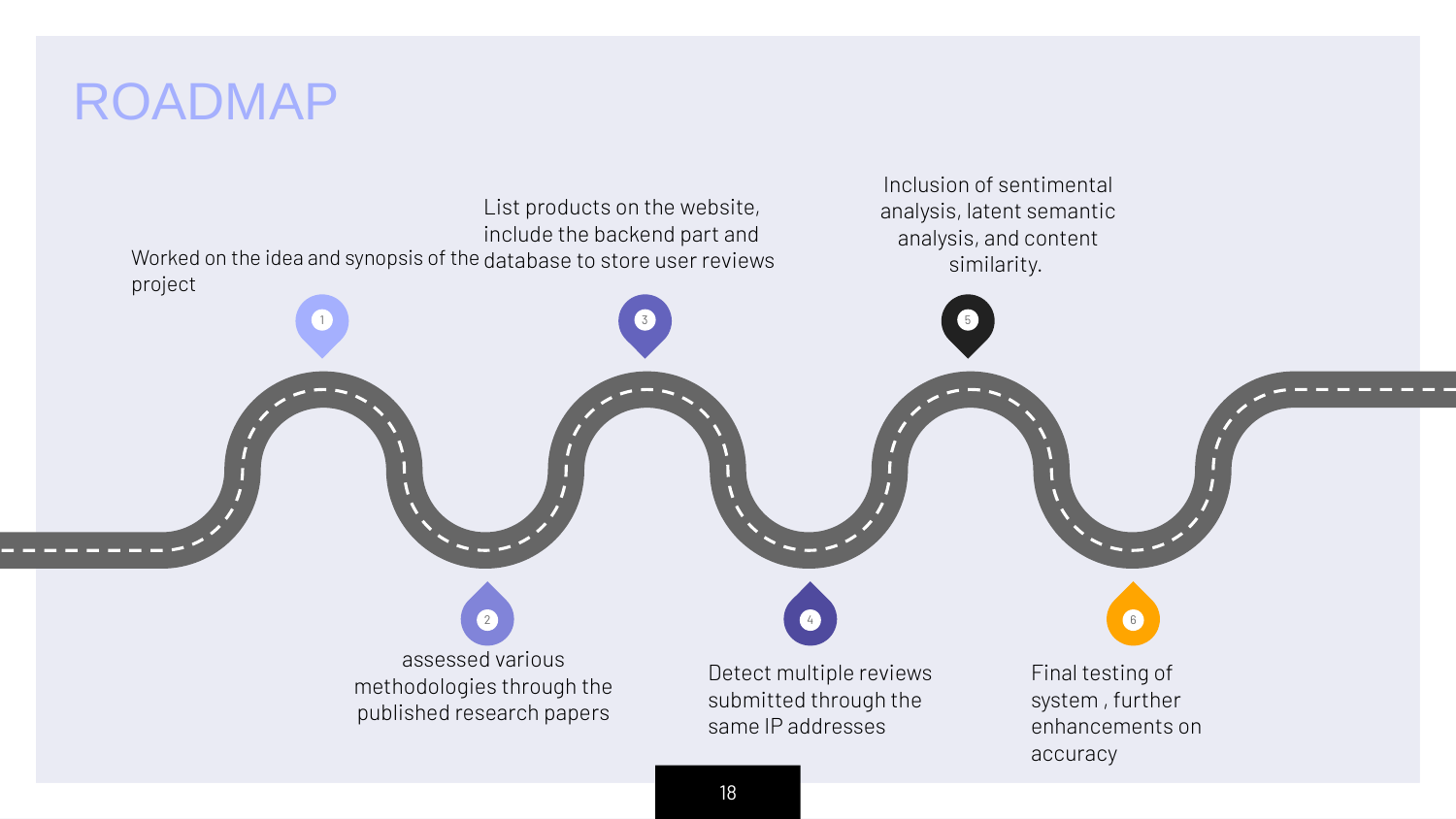

ROADMAP
Inclusion of sentimental analysis, latent semantic analysis, and content similarity.

List products on the website, include the backend part and database to store user reviews

Worked on the idea and synopsis of the project

1

3

5

2

4

6
assessed various methodologies through the published research papers
Detect multiple reviews submitted through the same IP addresses
Final testing of system , further enhancements on accuracy

18